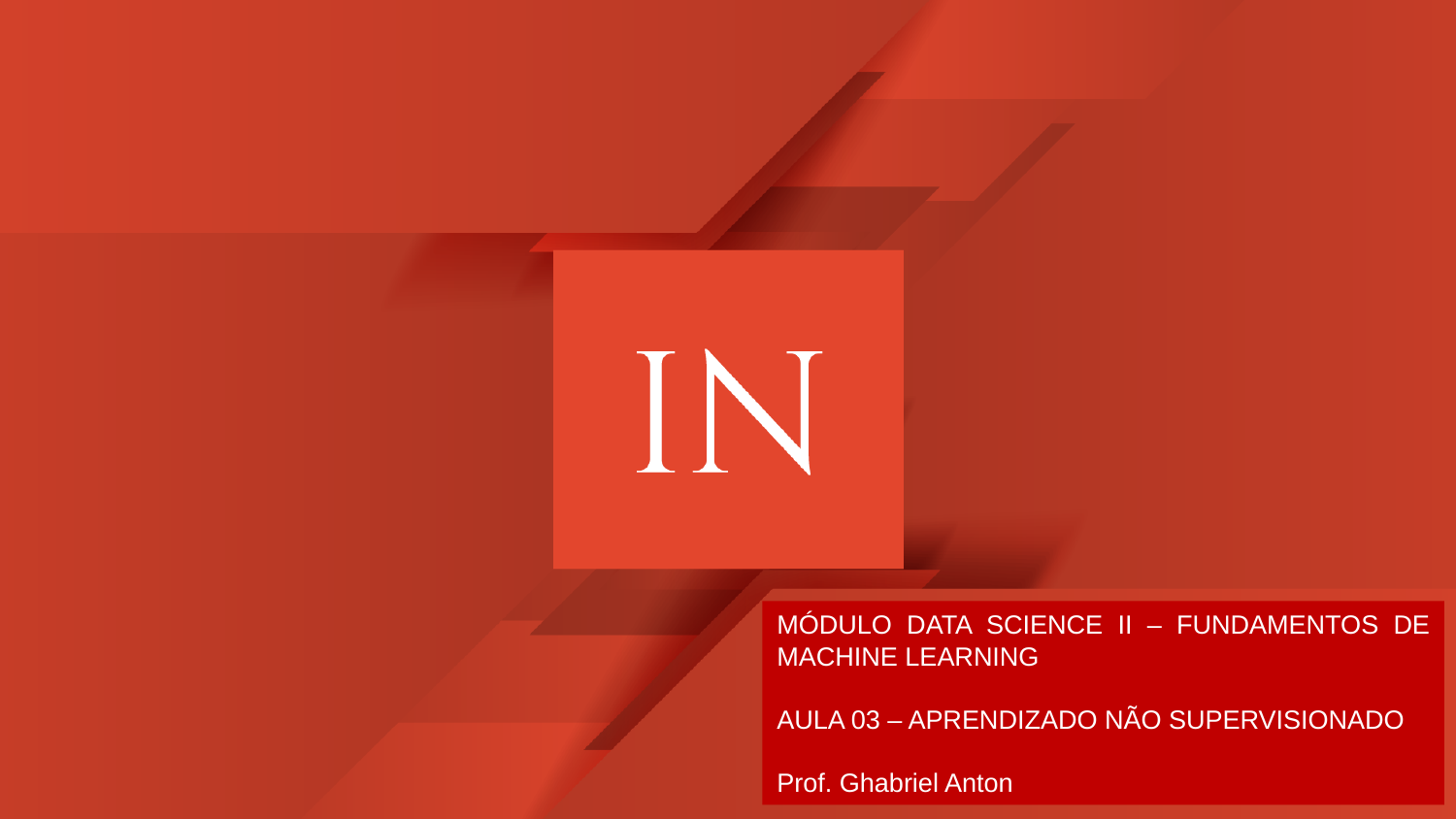

MÓDULO DATA SCIENCE II – FUNDAMENTOS DE MACHINE LEARNING

AULA 03 – APRENDIZADO NÃO SUPERVISIONADO

Prof. Ghabriel Anton